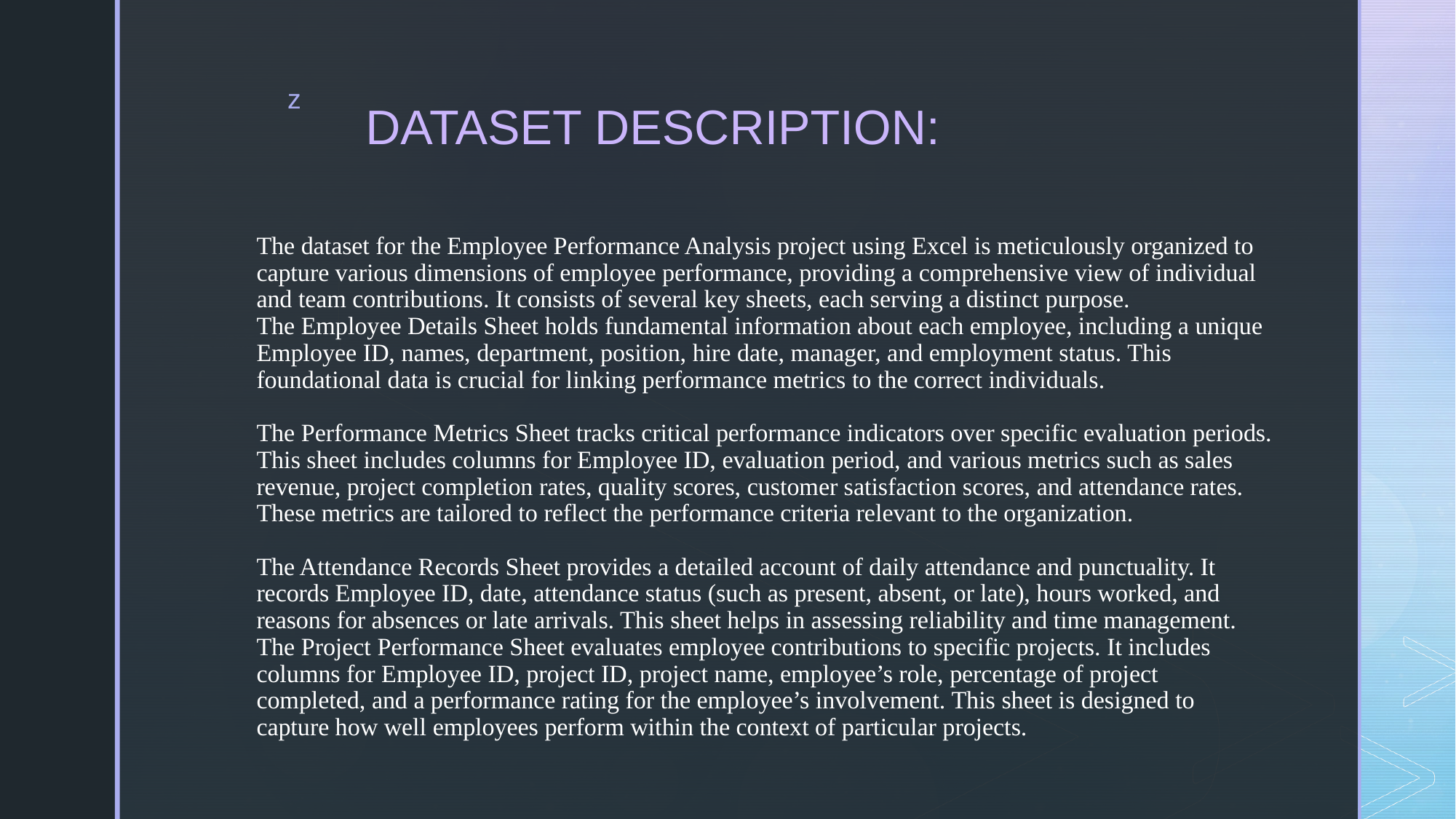

DATASET DESCRIPTION:
# The dataset for the Employee Performance Analysis project using Excel is meticulously organized to capture various dimensions of employee performance, providing a comprehensive view of individual and team contributions. It consists of several key sheets, each serving a distinct purpose. The Employee Details Sheet holds fundamental information about each employee, including a unique Employee ID, names, department, position, hire date, manager, and employment status. This foundational data is crucial for linking performance metrics to the correct individuals. The Performance Metrics Sheet tracks critical performance indicators over specific evaluation periods. This sheet includes columns for Employee ID, evaluation period, and various metrics such as sales revenue, project completion rates, quality scores, customer satisfaction scores, and attendance rates. These metrics are tailored to reflect the performance criteria relevant to the organization. The Attendance Records Sheet provides a detailed account of daily attendance and punctuality. It records Employee ID, date, attendance status (such as present, absent, or late), hours worked, and reasons for absences or late arrivals. This sheet helps in assessing reliability and time management. The Project Performance Sheet evaluates employee contributions to specific projects. It includes columns for Employee ID, project ID, project name, employee’s role, percentage of project completed, and a performance rating for the employee’s involvement. This sheet is designed to capture how well employees perform within the context of particular projects.